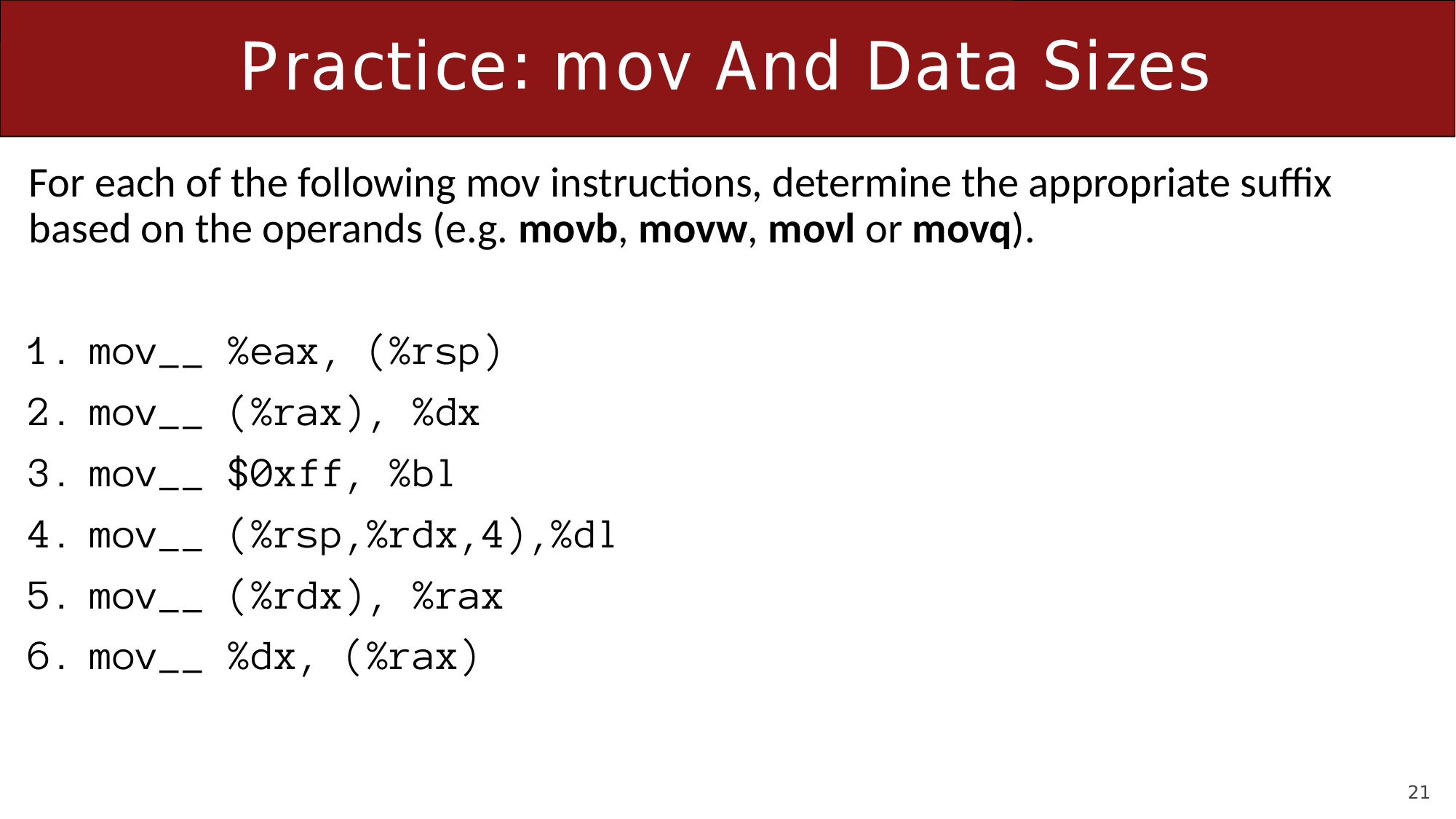

# Practice: mov And Data Sizes
For each of the following mov instructions, determine the appropriate suffix based on the operands (e.g. movb, movw, movl or movq).

mov__ %eax, (%rsp)
mov__ (%rax), %dx
mov__ $0xff, %bl
mov__ (%rsp,%rdx,4),%dl
mov__ (%rdx), %rax
mov__ %dx, (%rax)